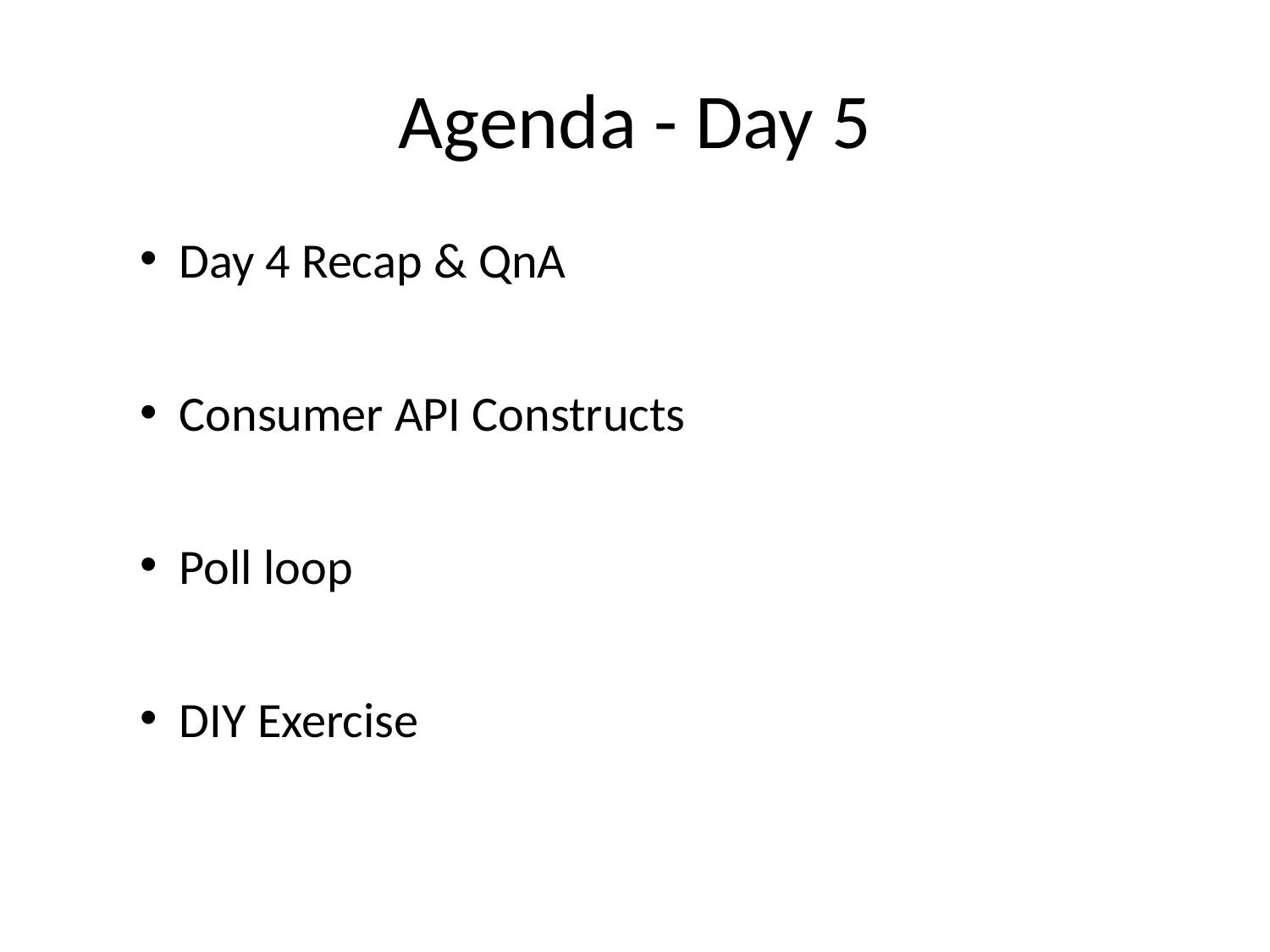

# Agenda - Day 5
Day 4 Recap & QnA

Consumer API Constructs

Poll loop

DIY Exercise